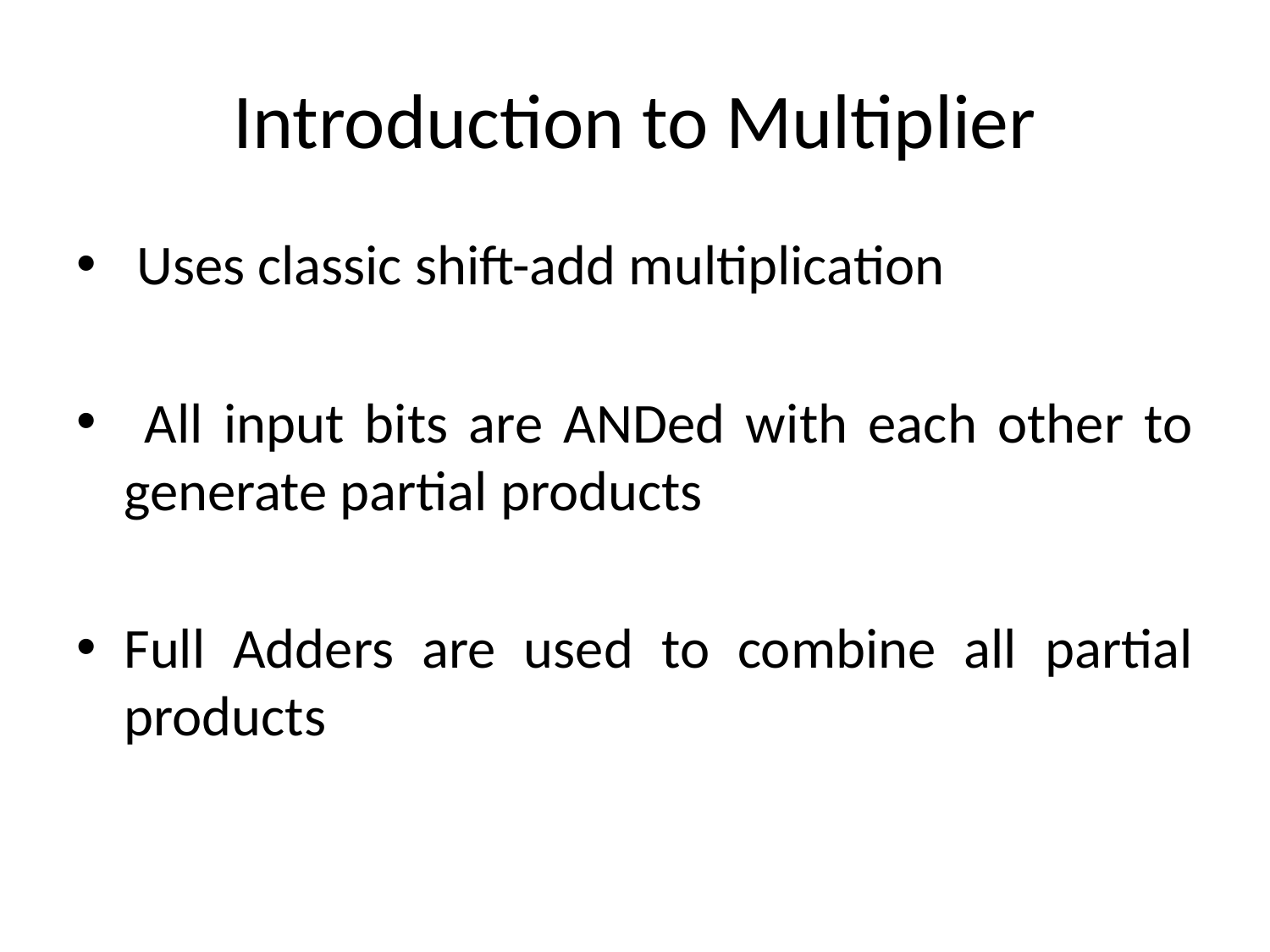

# Introduction to Multiplier
 Uses classic shift-add multiplication

 All input bits are ANDed with each other to generate partial products

Full Adders are used to combine all partial products